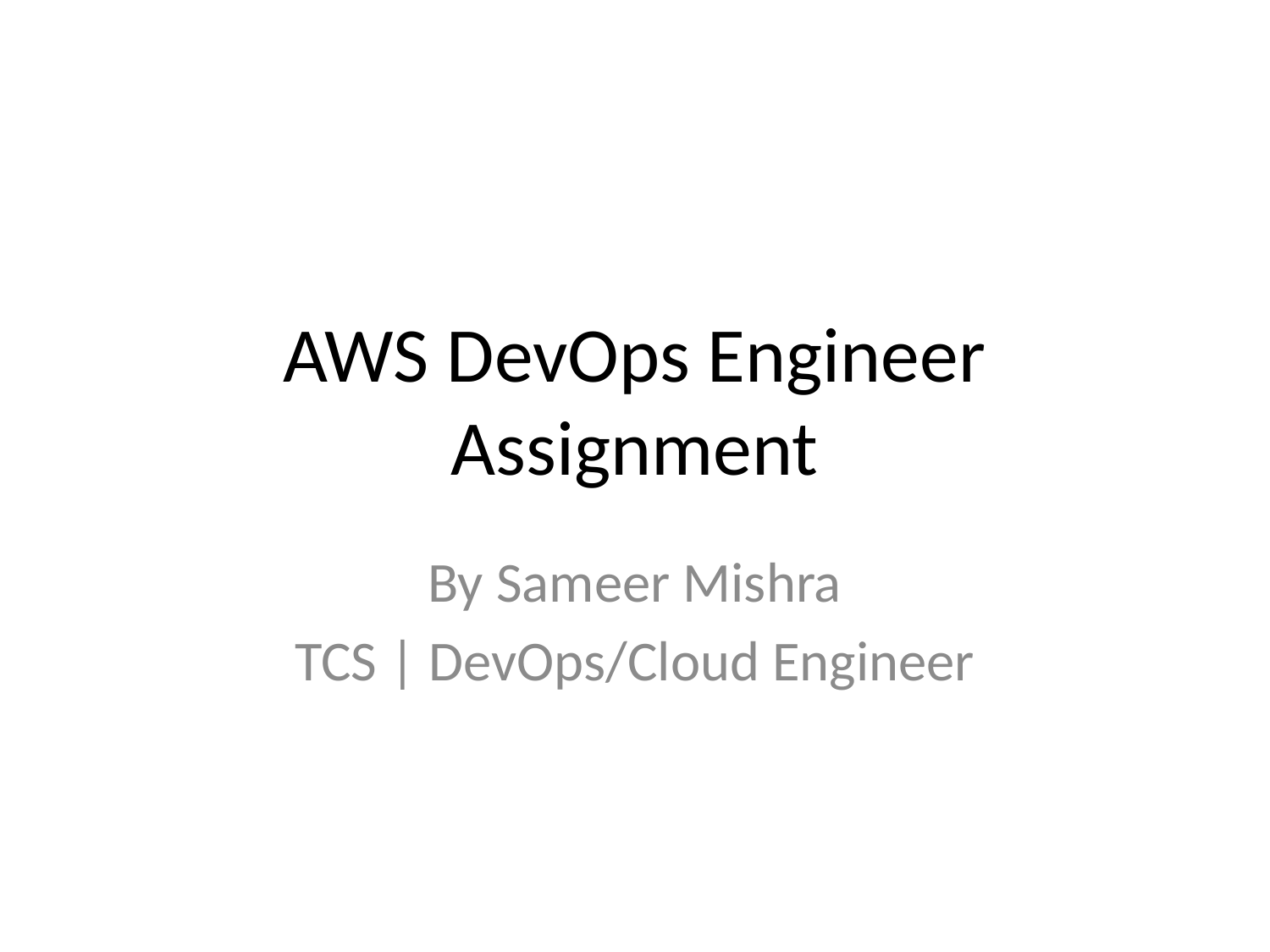

# AWS DevOps Engineer Assignment
By Sameer Mishra
TCS | DevOps/Cloud Engineer